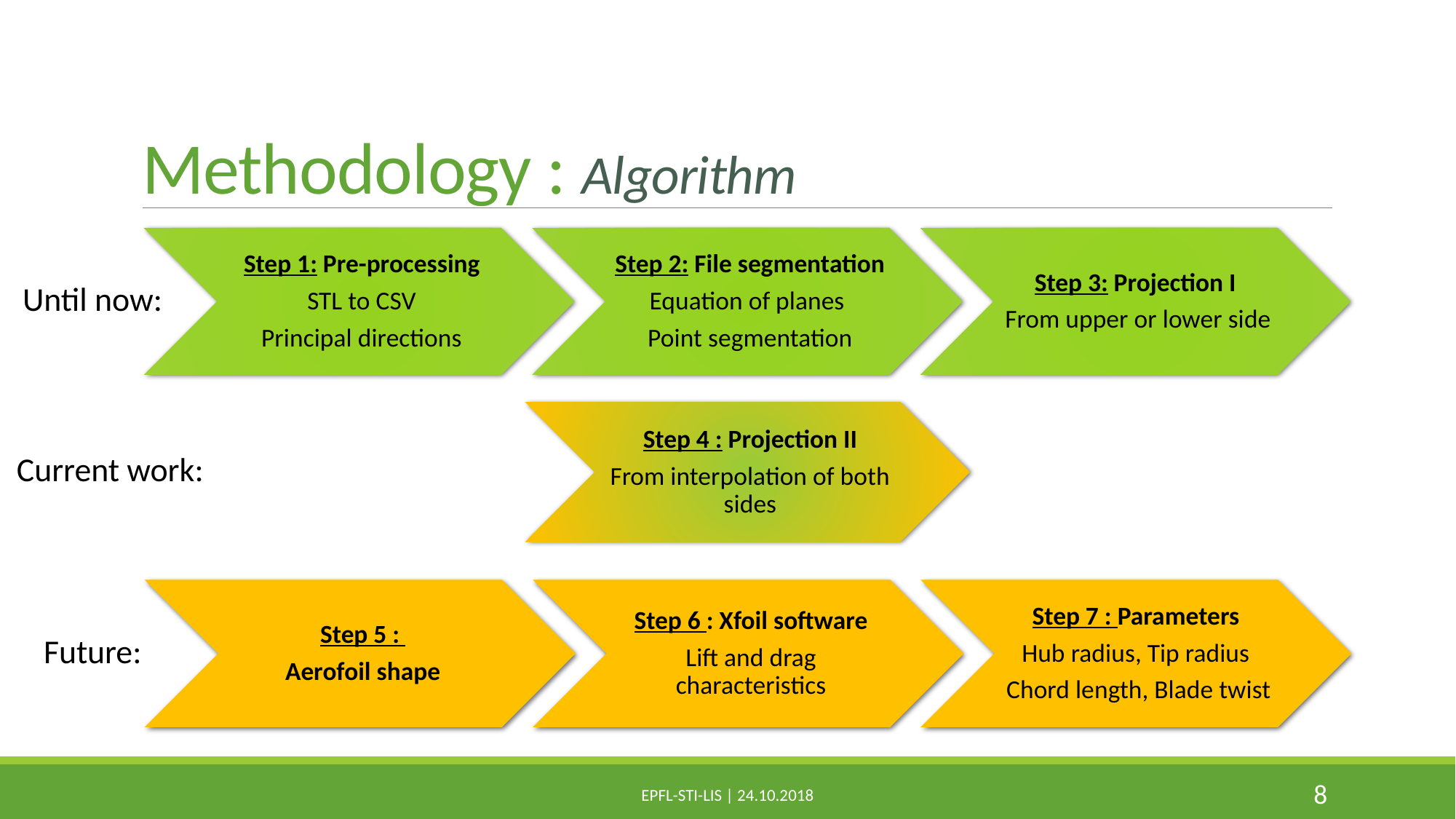

# Methodology : Algorithm
Step 1: Pre-processing
STL to CSV
Principal directions
Step 2: File segmentation
Equation of planes
Point segmentation
Step 3: Projection I
From upper or lower side
Until now:
Step 4 : Projection II
From interpolation of both sides
Current work:
Step 5 :
Aerofoil shape
Step 6 : Xfoil software
Lift and drag characteristics
Step 7 : Parameters
Hub radius, Tip radius
Chord length, Blade twist
Future:
8
EPFL-STI-LIS | 24.10.2018